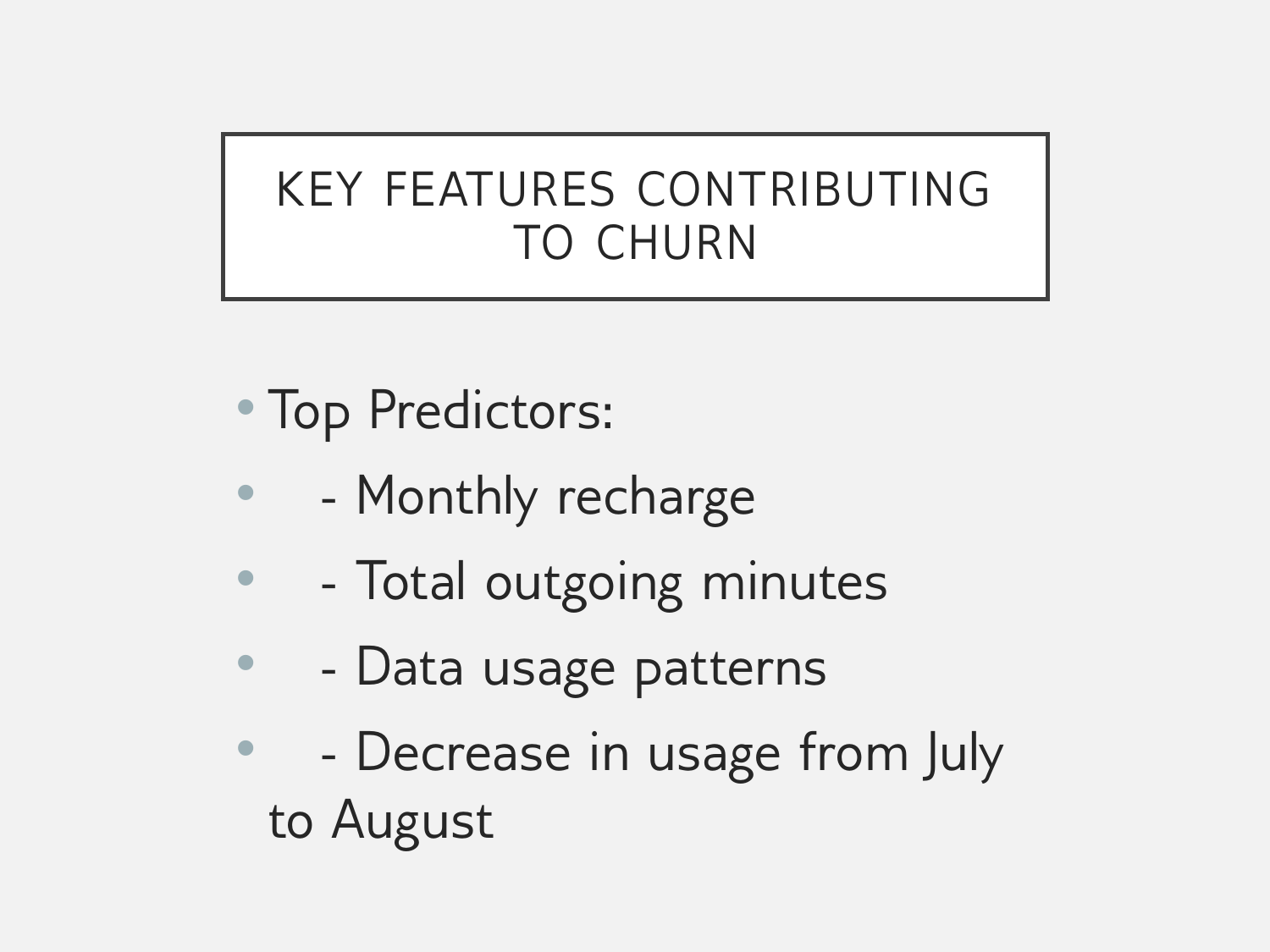

# Key Features Contributing to Churn
Top Predictors:
   - Monthly recharge
   - Total outgoing minutes
   - Data usage patterns
   - Decrease in usage from July to August